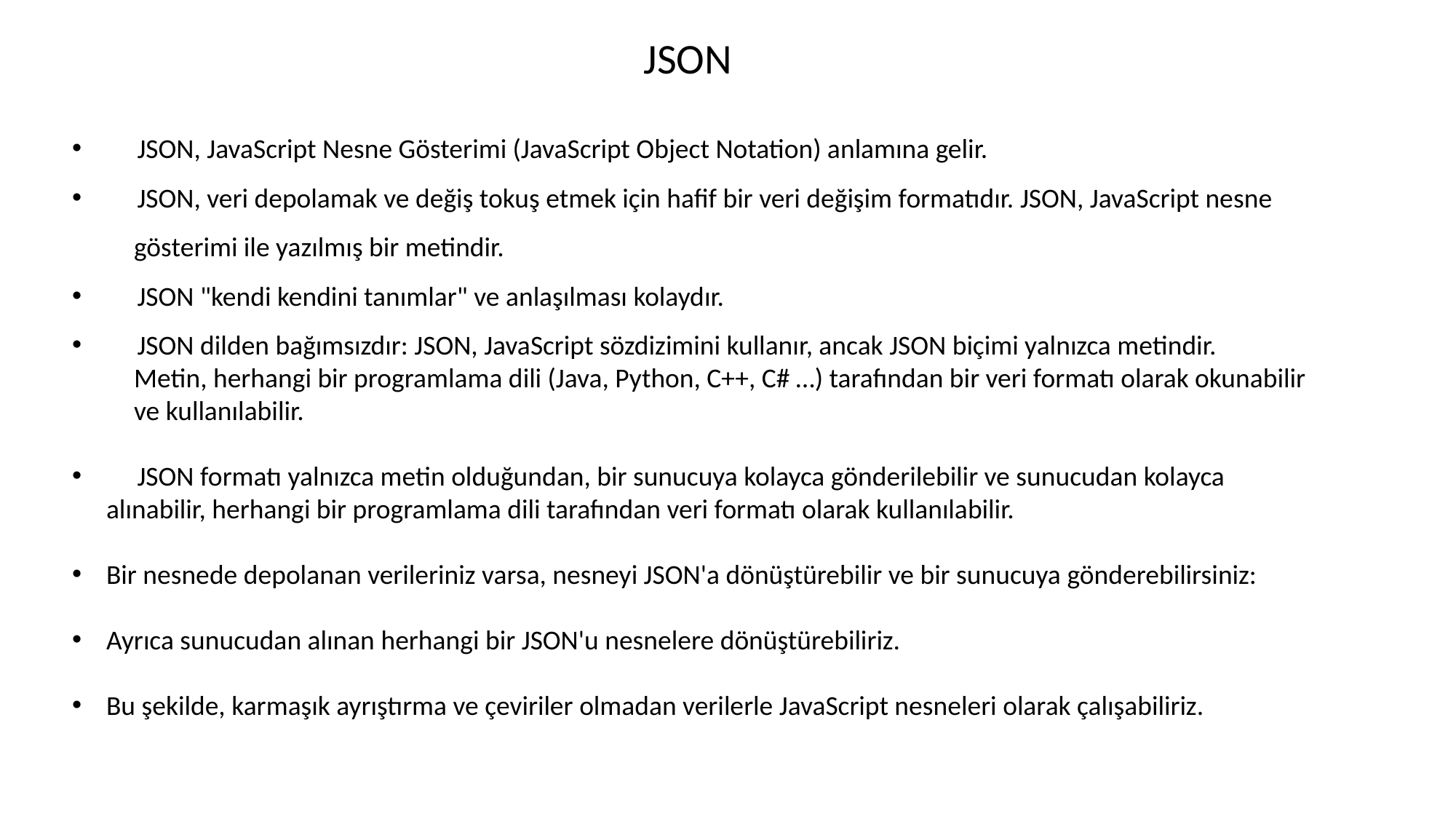

JSON

     JSON, JavaScript Nesne Gösterimi (JavaScript Object Notation) anlamına gelir.
     JSON, veri depolamak ve değiş tokuş etmek için hafif bir veri değişim formatıdır. JSON, JavaScript nesne
          gösterimi ile yazılmış bir metindir.
     JSON "kendi kendini tanımlar" ve anlaşılması kolaydır.
     JSON dilden bağımsızdır: JSON, JavaScript sözdizimini kullanır, ancak JSON biçimi yalnızca metindir.
          Metin, herhangi bir programlama dili (Java, Python, C++, C# …) tarafından bir veri formatı olarak okunabilir
          ve kullanılabilir.

     JSON formatı yalnızca metin olduğundan, bir sunucuya kolayca gönderilebilir ve sunucudan kolayca alınabilir, herhangi bir programlama dili tarafından veri formatı olarak kullanılabilir.

Bir nesnede depolanan verileriniz varsa, nesneyi JSON'a dönüştürebilir ve bir sunucuya gönderebilirsiniz:

Ayrıca sunucudan alınan herhangi bir JSON'u nesnelere dönüştürebiliriz.

Bu şekilde, karmaşık ayrıştırma ve çeviriler olmadan verilerle JavaScript nesneleri olarak çalışabiliriz.